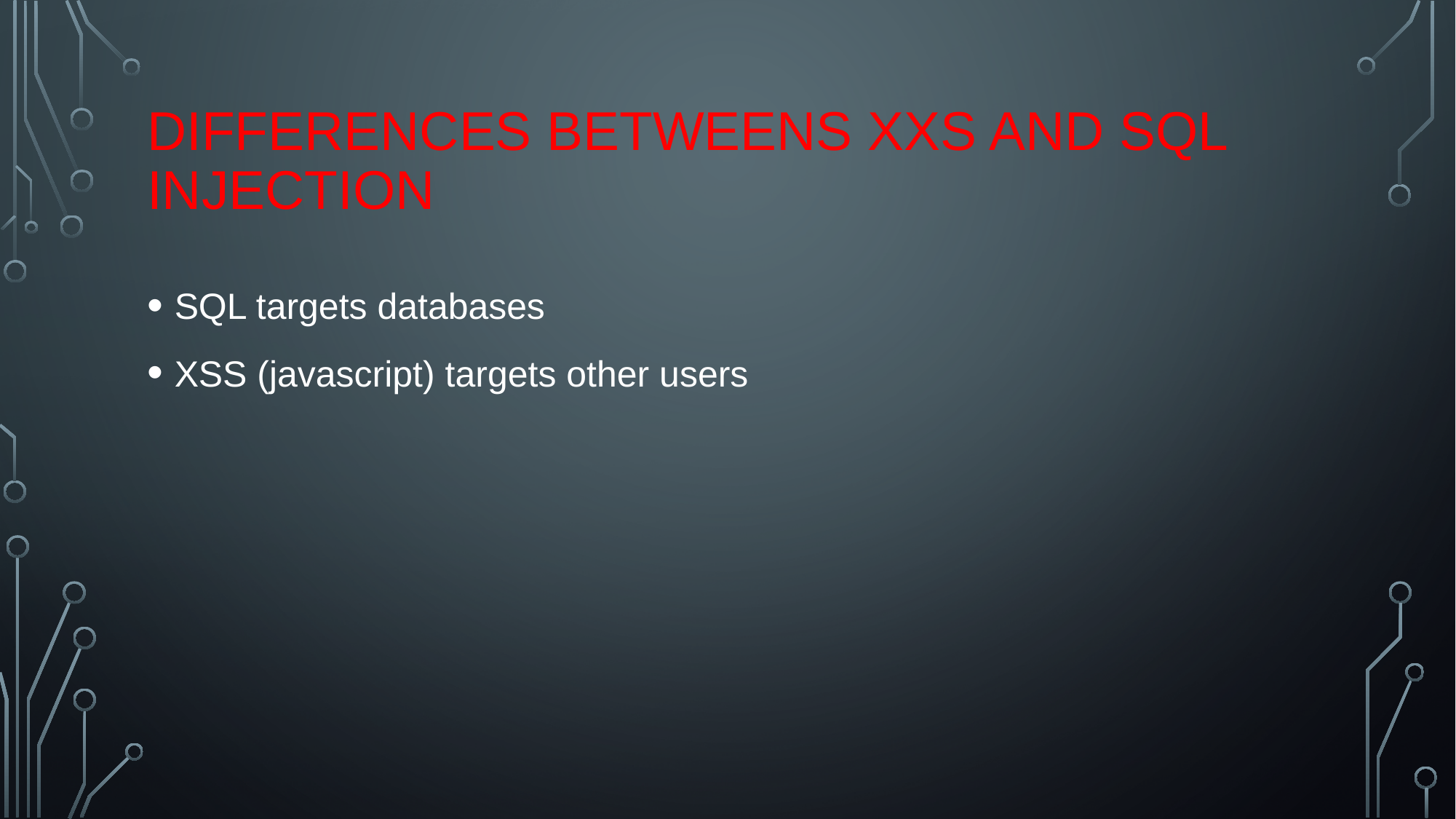

# Differences betweens xxs and sql injection
SQL targets databases
XSS (javascript) targets other users